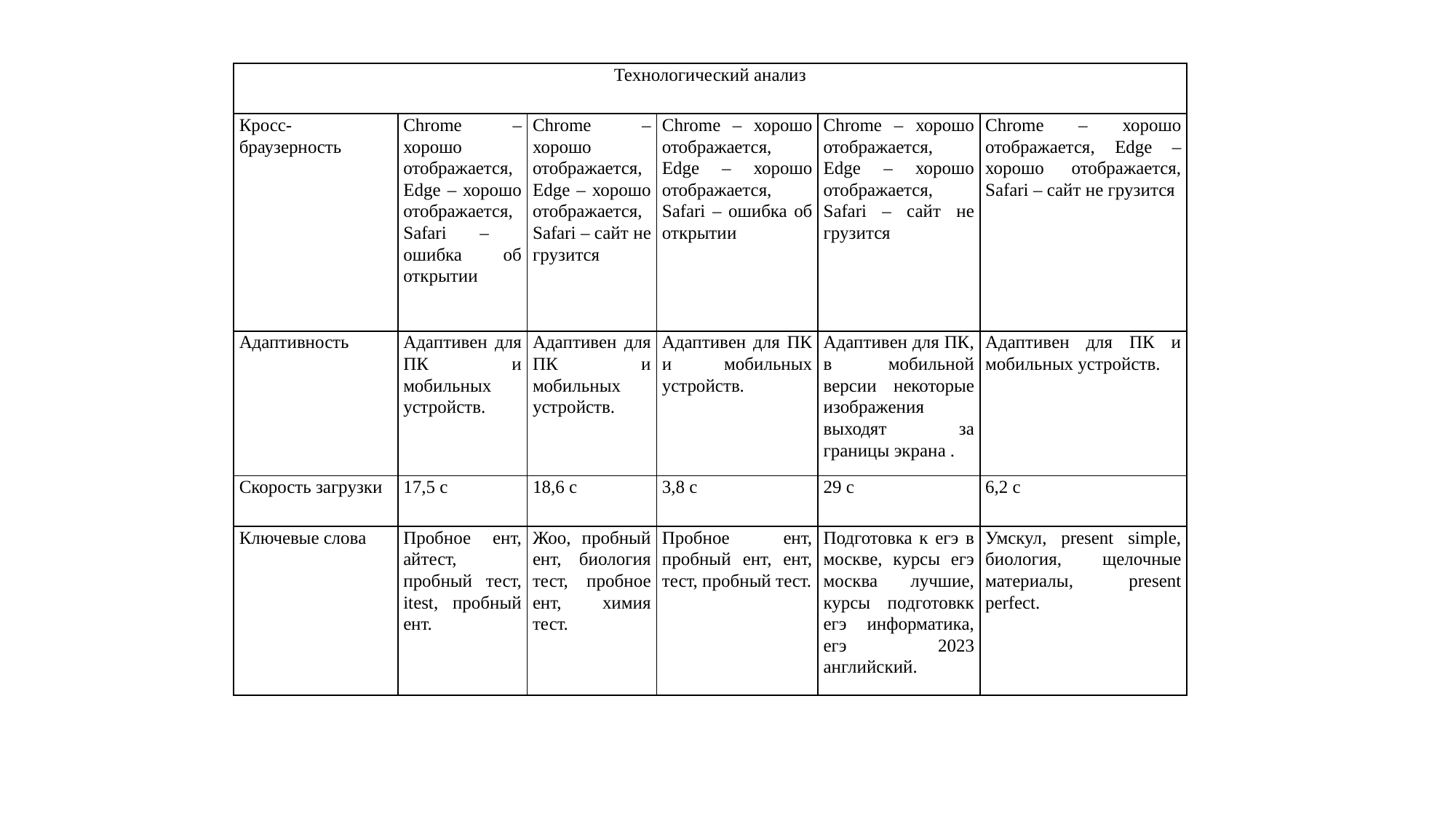

| Технологический анализ |  |  |  |  |  |
| --- | --- | --- | --- | --- | --- |
| Кросс-браузерность | Chrome – хорошо отображается, Edge – хорошо отображается, Safari – ошибка об открытии | Chrome – хорошо отображается, Edge – хорошо отображается, Safari – сайт не грузится | Chrome – хорошо отображается, Edge – хорошо отображается, Safari – ошибка об открытии | Chrome – хорошо отображается, Edge – хорошо отображается, Safari – сайт не грузится | Chrome – хорошо отображается, Edge – хорошо отображается, Safari – сайт не грузится |
| Адаптивность | Адаптивен для ПК и мобильных устройств. | Адаптивен для ПК и мобильных устройств. | Адаптивен для ПК и мобильных устройств. | Адаптивен для ПК, в мобильной версии некоторые изображения выходят за границы экрана . | Адаптивен для ПК и мобильных устройств. |
| Скорость загрузки | 17,5 с | 18,6 с | 3,8 с | 29 с | 6,2 с |
| Ключевые слова | Пробное ент, айтест, пробный тест, itest, пробный ент. | Жоо, пробный ент, биология тест, пробное ент, химия тест. | Пробное ент, пробный ент, ент, тест, пробный тест. | Подготовка к егэ в москве, курсы егэ москва лучшие, курсы подготовкк егэ информатика, егэ 2023 английский. | Умскул, present simple, биология, щелочные материалы, present perfect. |